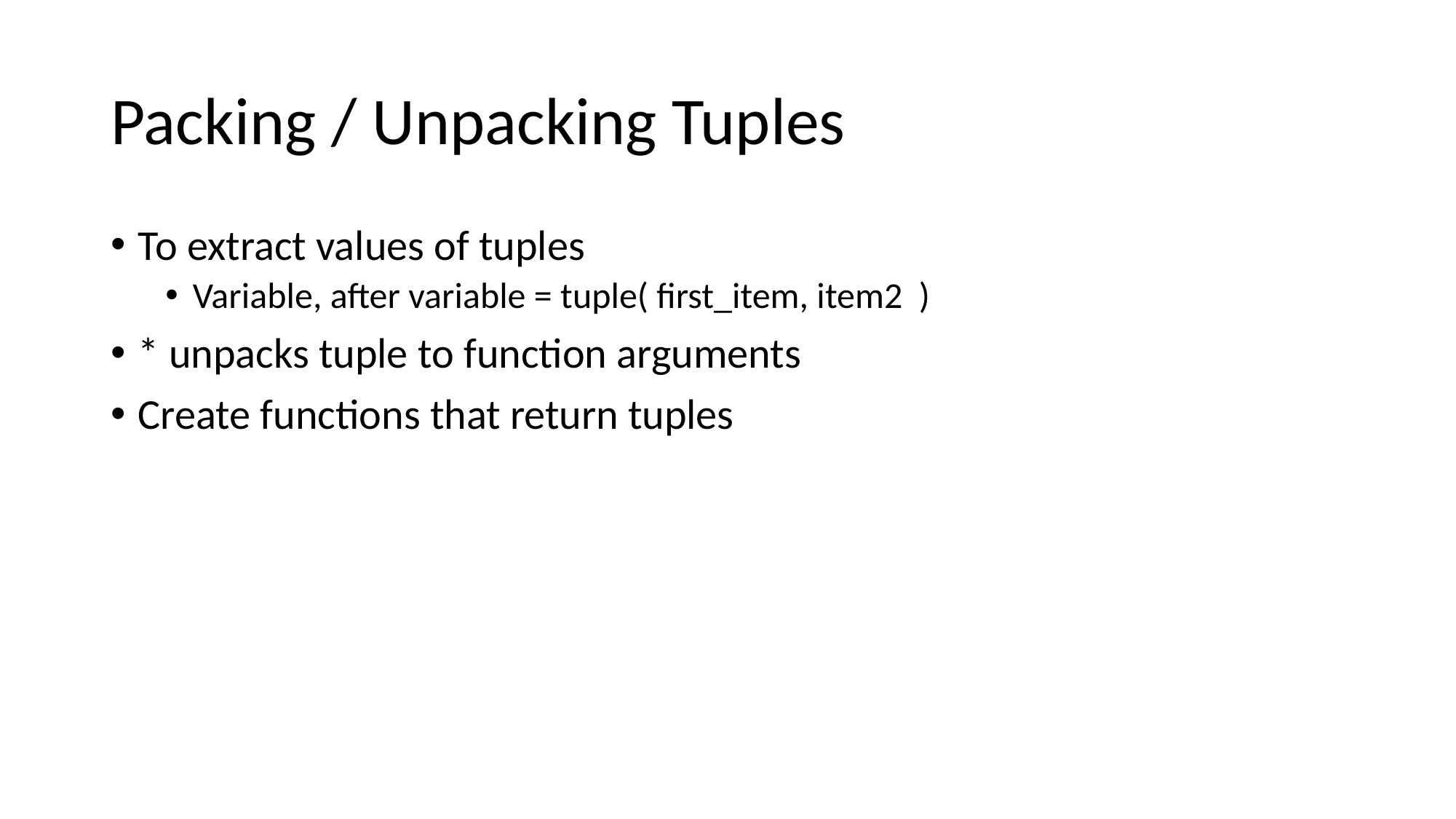

# Packing / Unpacking Tuples
To extract values of tuples
Variable, after variable = tuple( first_item, item2  )
* unpacks tuple to function arguments
Create functions that return tuples